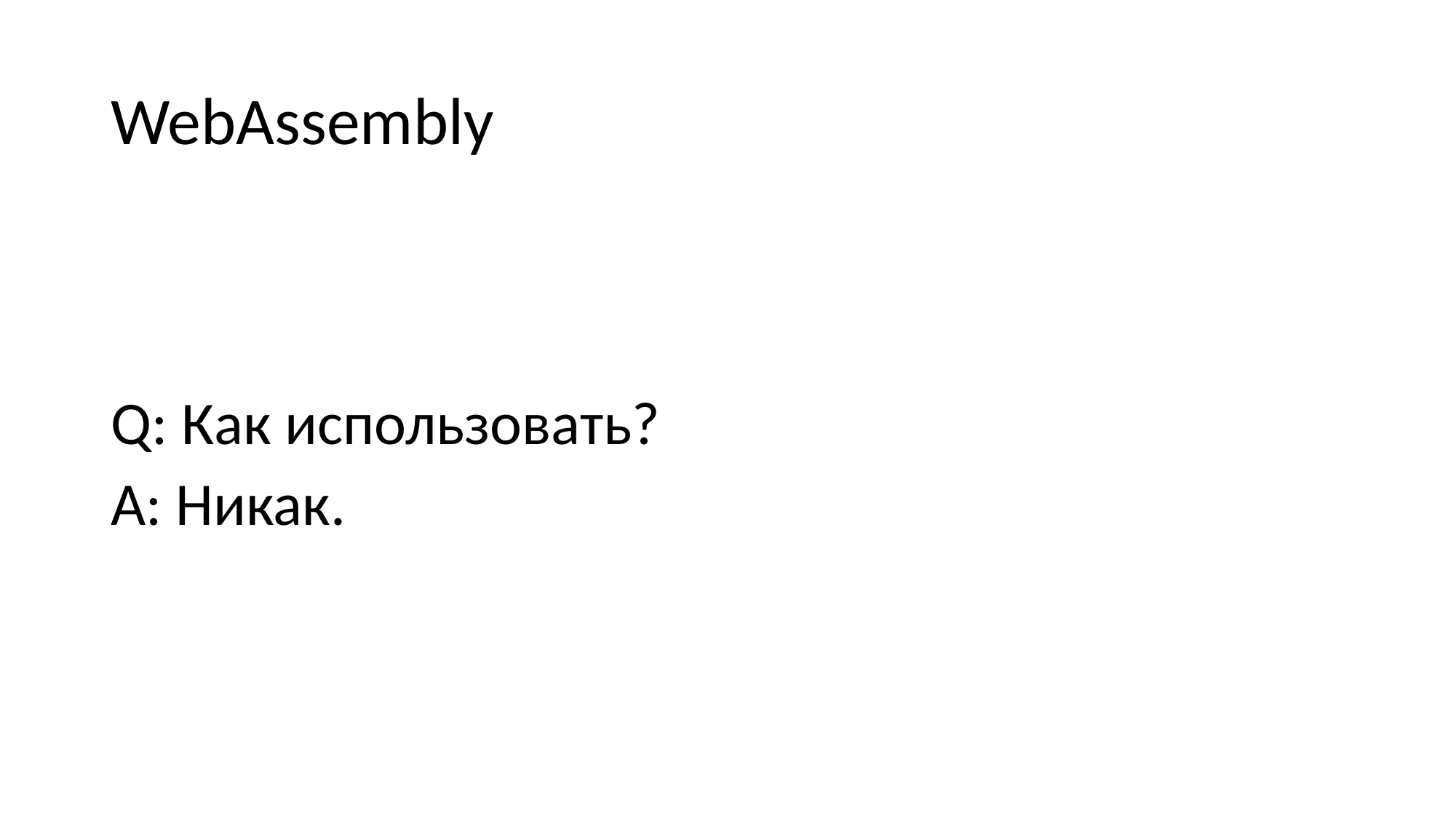

# WebAssembly

Q: Как использовать?
A: Никак.